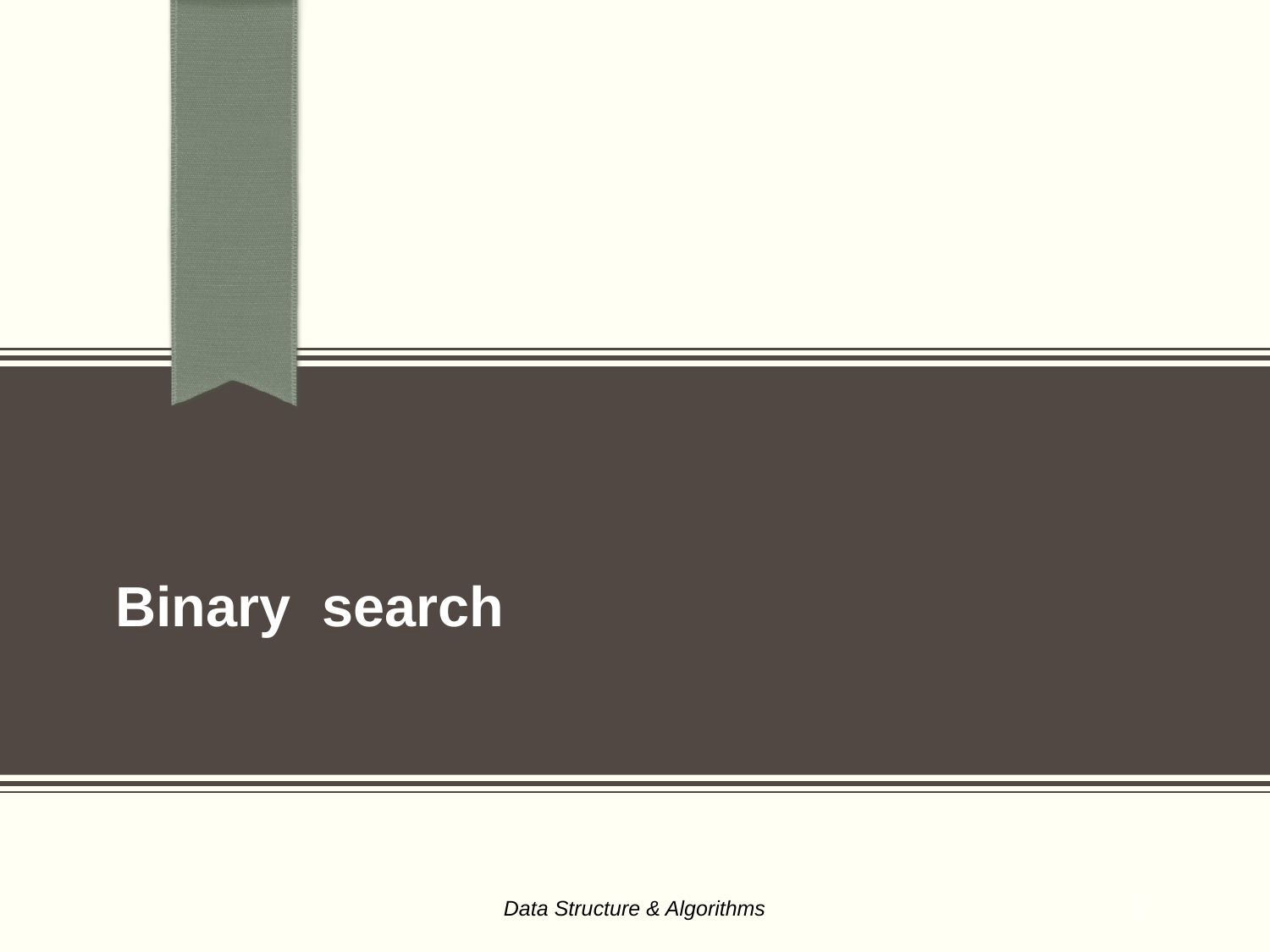

# Binary Search
Binary  search
Data Structure & Algorithms
8